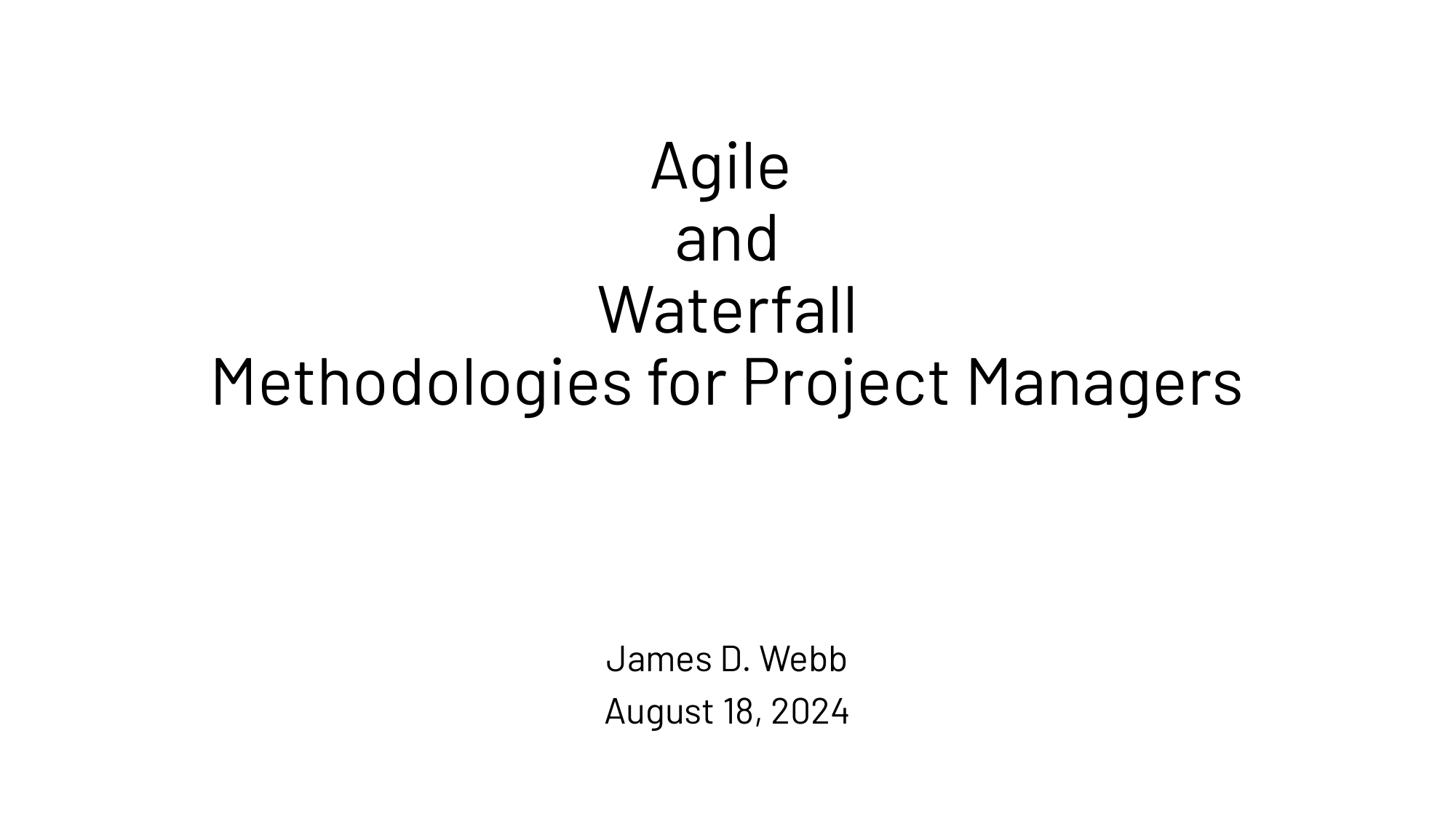

# Agile and Waterfall Methodologies for Project Managers
James D. Webb
August 18, 2024